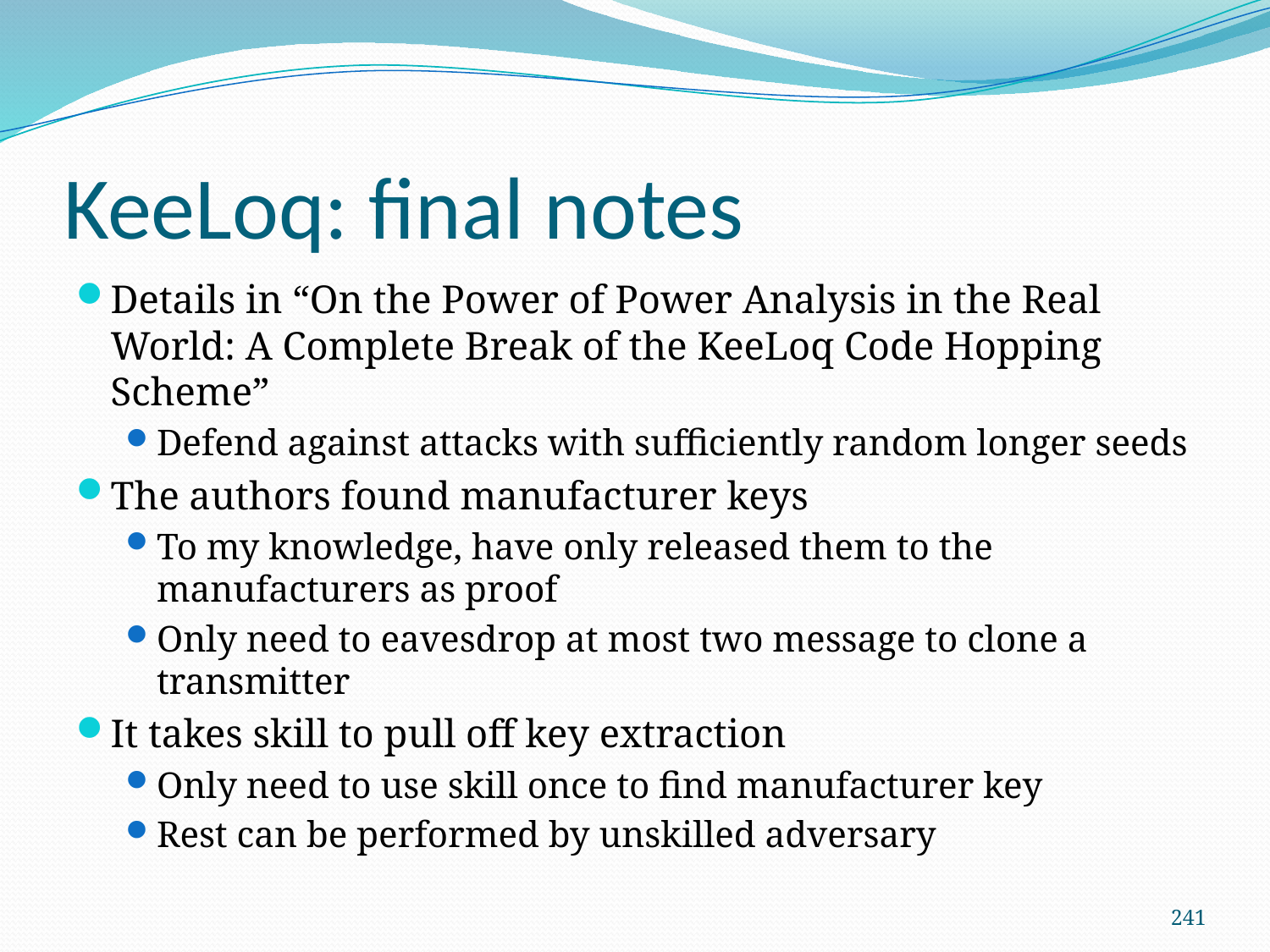

# KeeLoq: final notes
Details in “On the Power of Power Analysis in the Real World: A Complete Break of the KeeLoq Code Hopping Scheme”
Defend against attacks with sufficiently random longer seeds
The authors found manufacturer keys
To my knowledge, have only released them to the manufacturers as proof
Only need to eavesdrop at most two message to clone a transmitter
It takes skill to pull off key extraction
Only need to use skill once to find manufacturer key
Rest can be performed by unskilled adversary

241